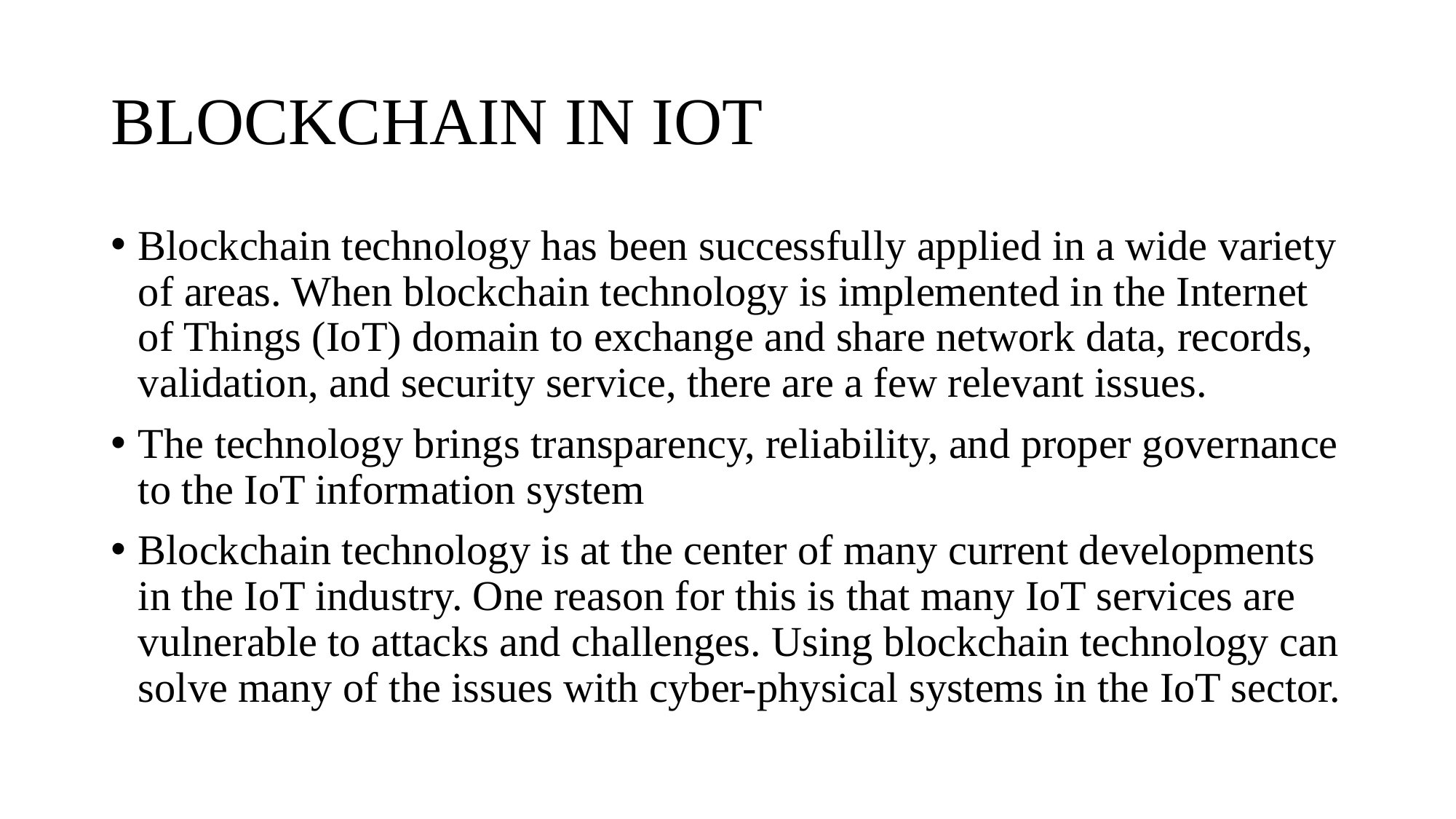

# BLOCKCHAIN IN IOT
Blockchain technology has been successfully applied in a wide variety of areas. When blockchain technology is implemented in the Internet of Things (IoT) domain to exchange and share network data, records, validation, and security service, there are a few relevant issues.
The technology brings transparency, reliability, and proper governance to the IoT information system
Blockchain technology is at the center of many current developments in the IoT industry. One reason for this is that many IoT services are vulnerable to attacks and challenges. Using blockchain technology can solve many of the issues with cyber-physical systems in the IoT sector.